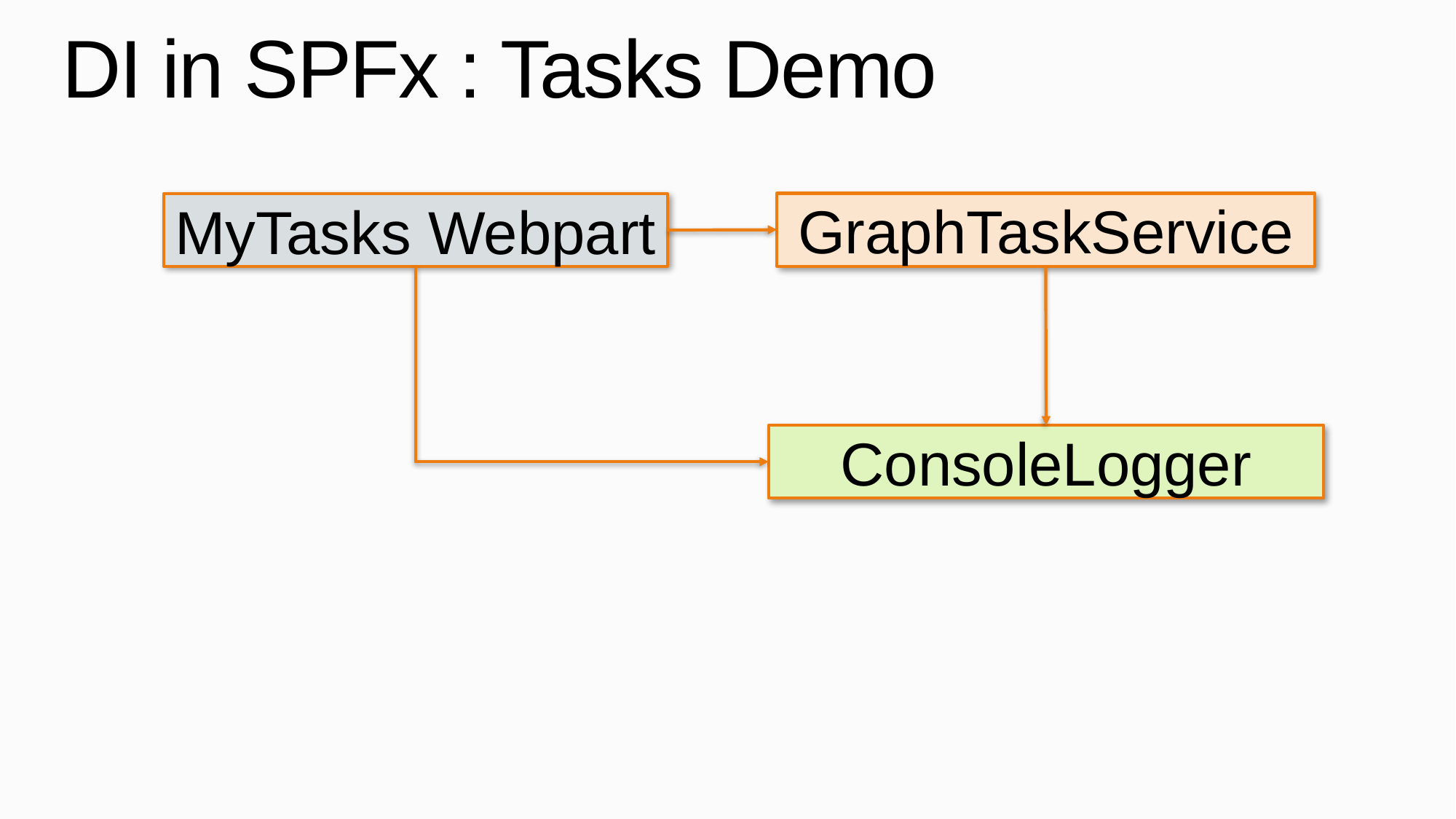

# DI in SPFx : Tasks Demo
GraphTaskService
MyTasks Webpart
ConsoleLogger